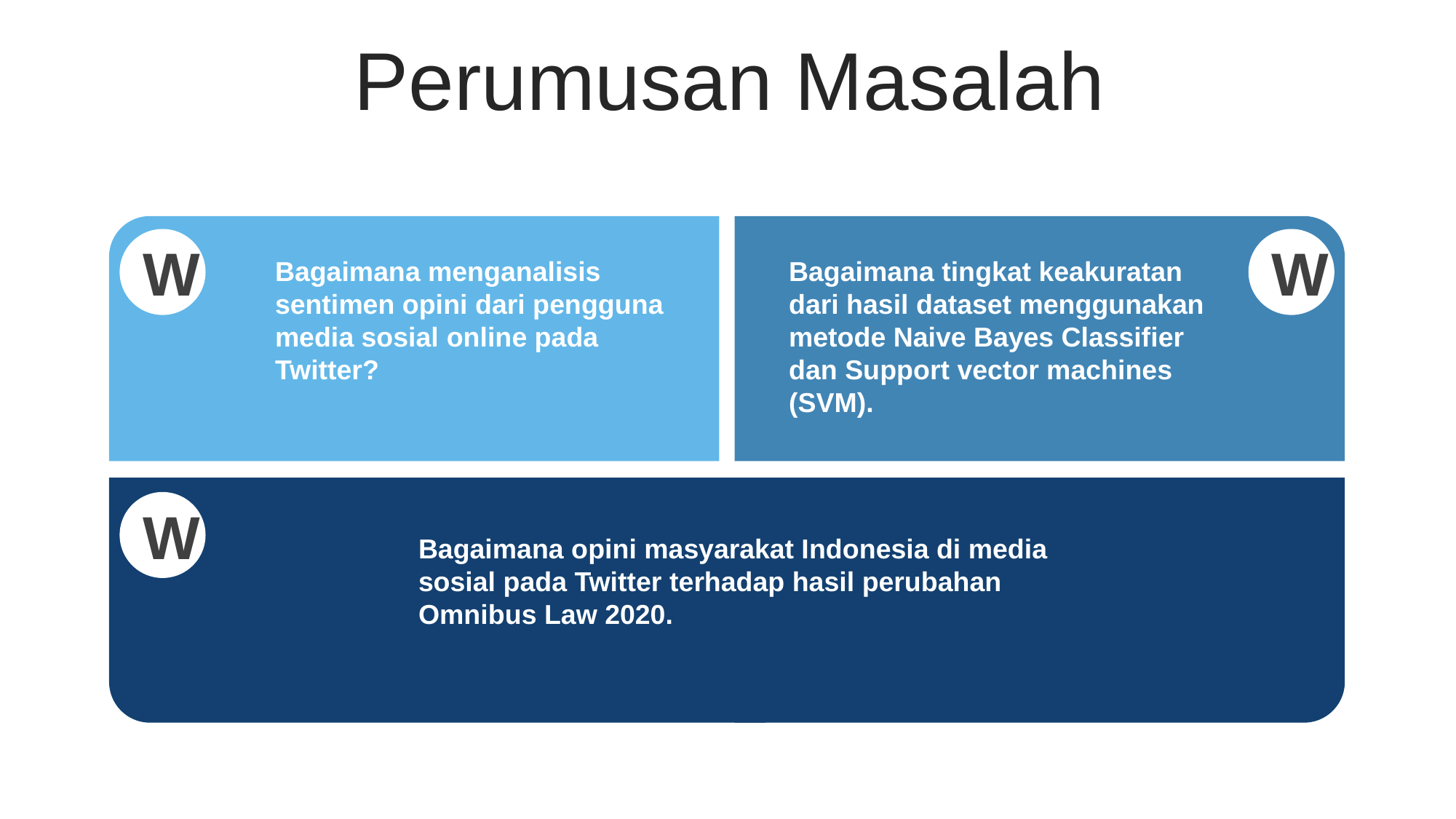

Perumusan Masalah

W
W
Bagaimana menganalisis sentimen opini dari pengguna media sosial online pada Twitter?
Bagaimana tingkat keakuratan dari hasil dataset menggunakan metode Naive Bayes Classifier dan Support vector machines (SVM).
W
Bagaimana opini masyarakat Indonesia di media sosial pada Twitter terhadap hasil perubahan Omnibus Law 2020.